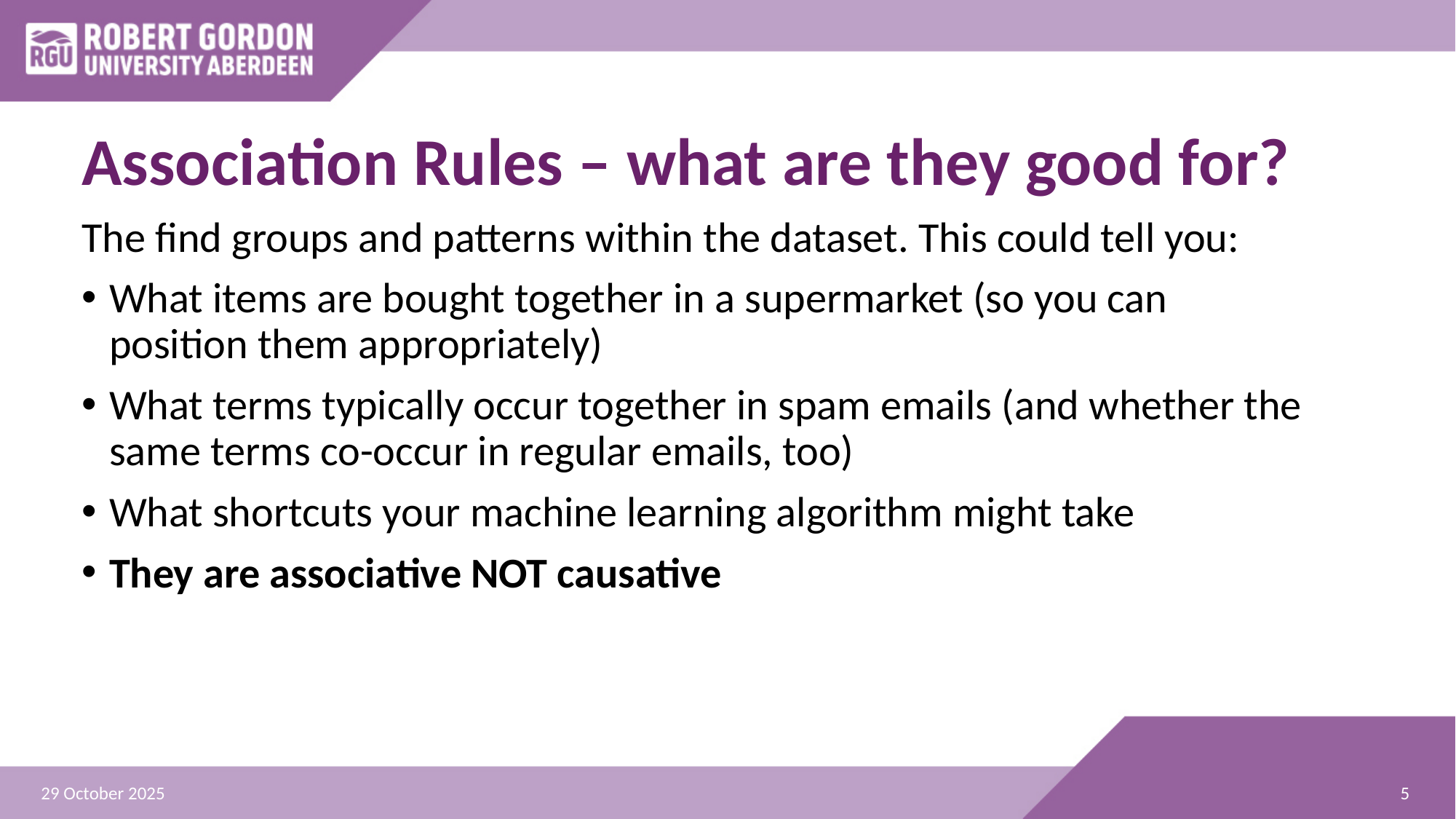

# Association Rules – what are they good for?
The find groups and patterns within the dataset. This could tell you:
What items are bought together in a supermarket (so you can position them appropriately)
What terms typically occur together in spam emails (and whether the same terms co-occur in regular emails, too)
What shortcuts your machine learning algorithm might take
They are associative NOT causative
5
29 October 2025